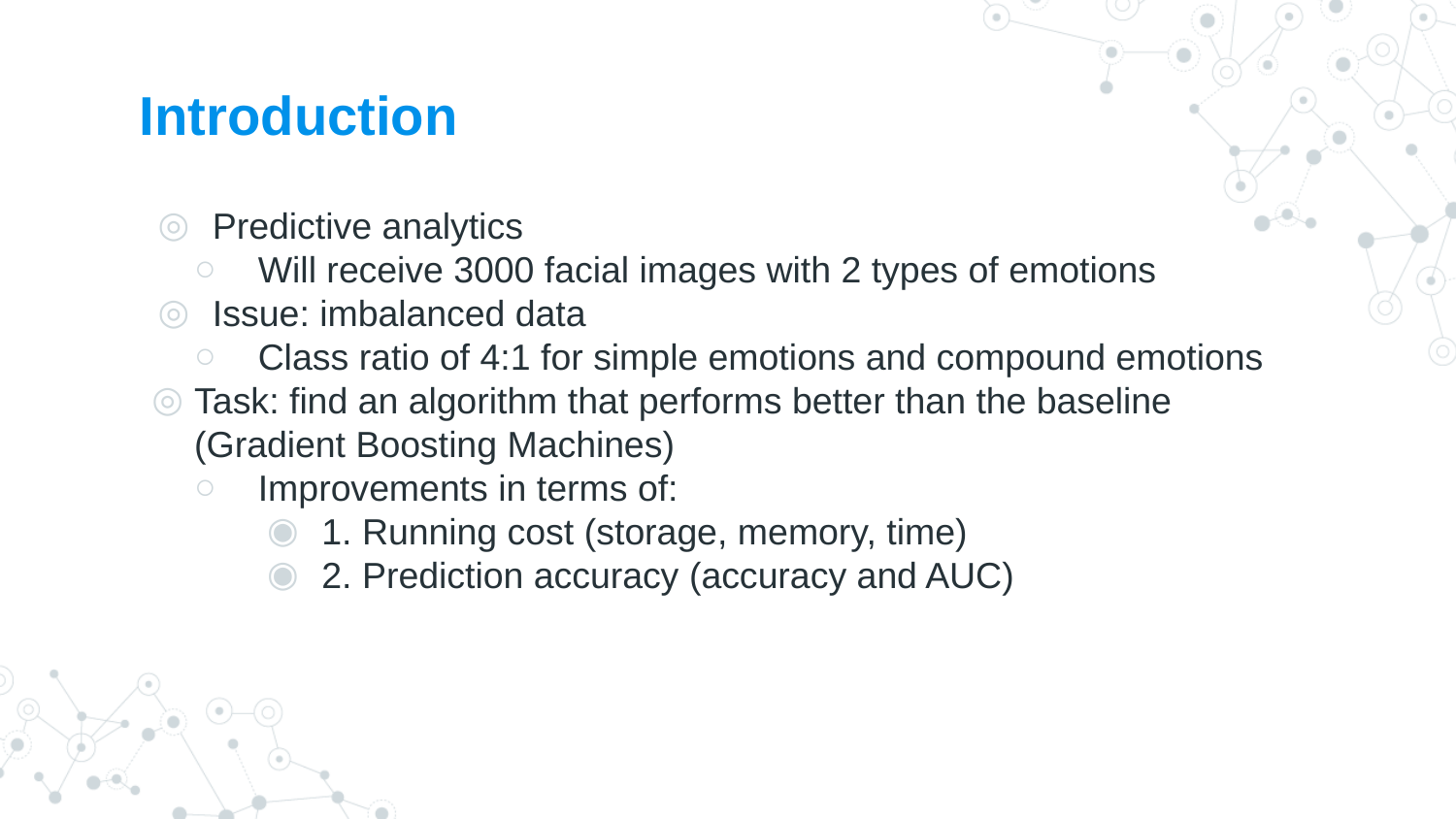

# Introduction
Predictive analytics
Will receive 3000 facial images with 2 types of emotions
Issue: imbalanced data
Class ratio of 4:1 for simple emotions and compound emotions
Task: find an algorithm that performs better than the baseline (Gradient Boosting Machines)
Improvements in terms of:
1. Running cost (storage, memory, time)
2. Prediction accuracy (accuracy and AUC)